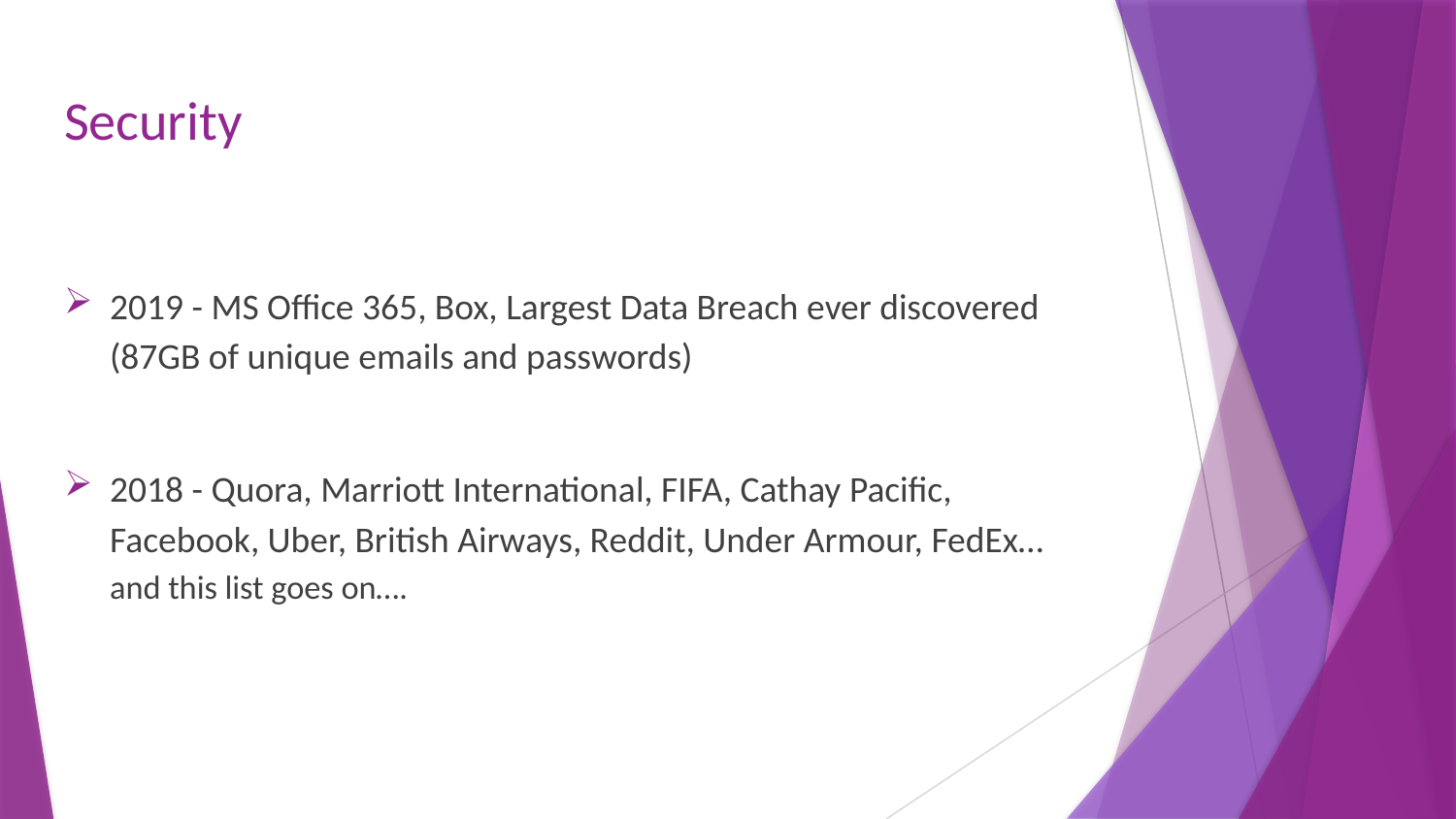

# Security

2019 - MS Office 365, Box, Largest Data Breach ever discovered (87GB of unique emails and passwords)

2018 - Quora, Marriott International, FIFA, Cathay Pacific, Facebook, Uber, British Airways, Reddit, Under Armour, FedEx… and this list goes on….